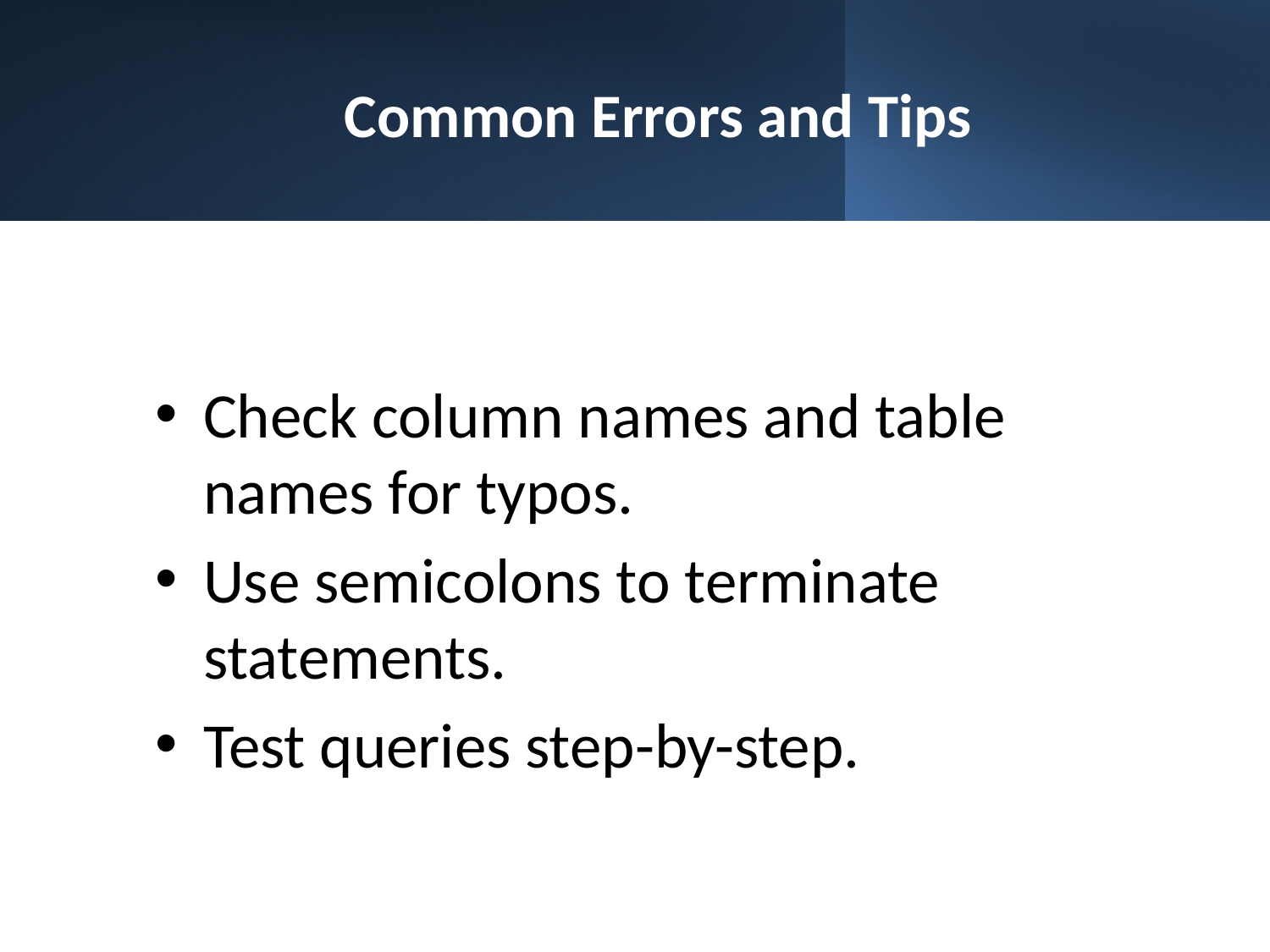

# Common Errors and Tips
Check column names and table names for typos.
Use semicolons to terminate statements.
Test queries step-by-step.